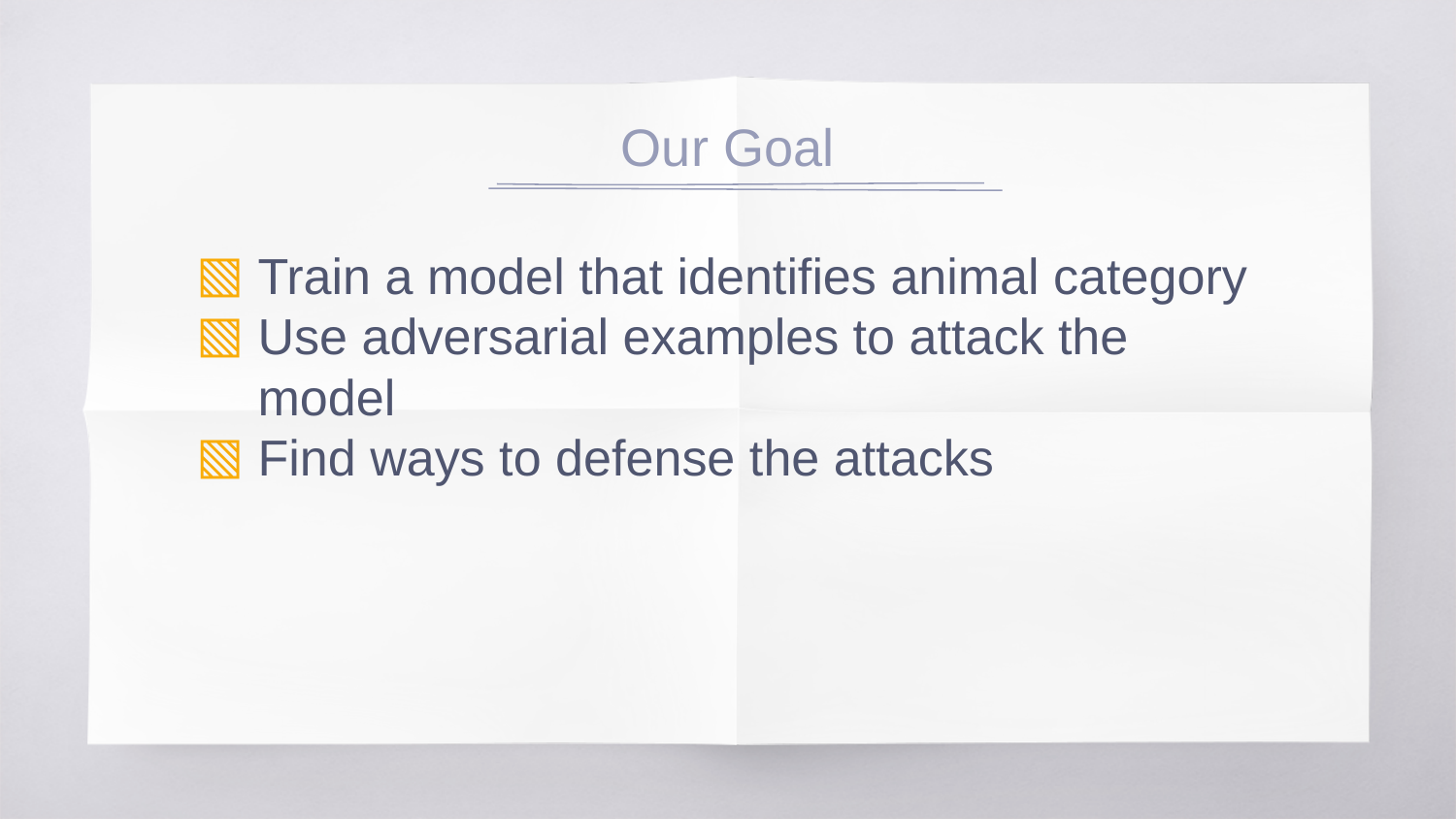

# Our Goal
Train a model that identifies animal category
Use adversarial examples to attack the model
Find ways to defense the attacks